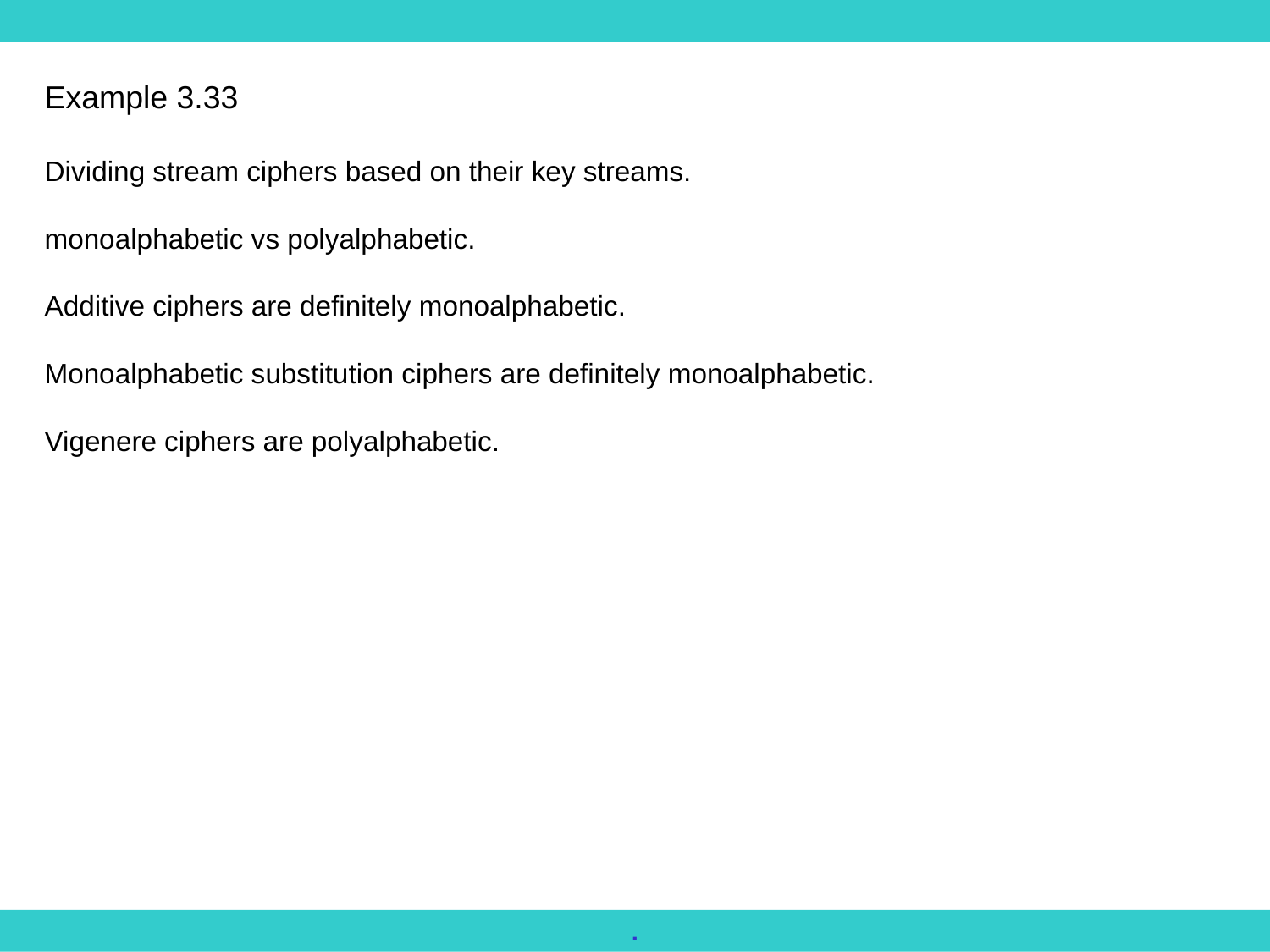

Example 3.33

Dividing stream ciphers based on their key streams.

monoalphabetic vs polyalphabetic.

Additive ciphers are definitely monoalphabetic.

Monoalphabetic substitution ciphers are definitely monoalphabetic.

Vigenere ciphers are polyalphabetic.
.